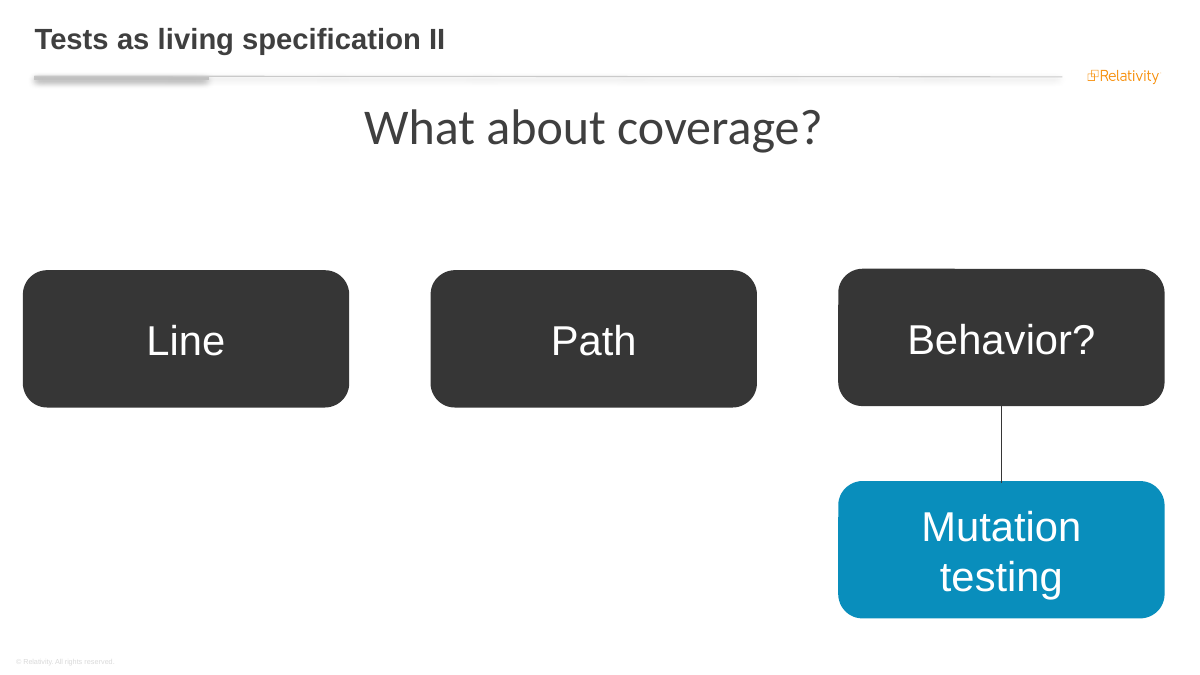

# Tests as living specification II
What about coverage?
Behavior?
Line
Path
Mutation testing